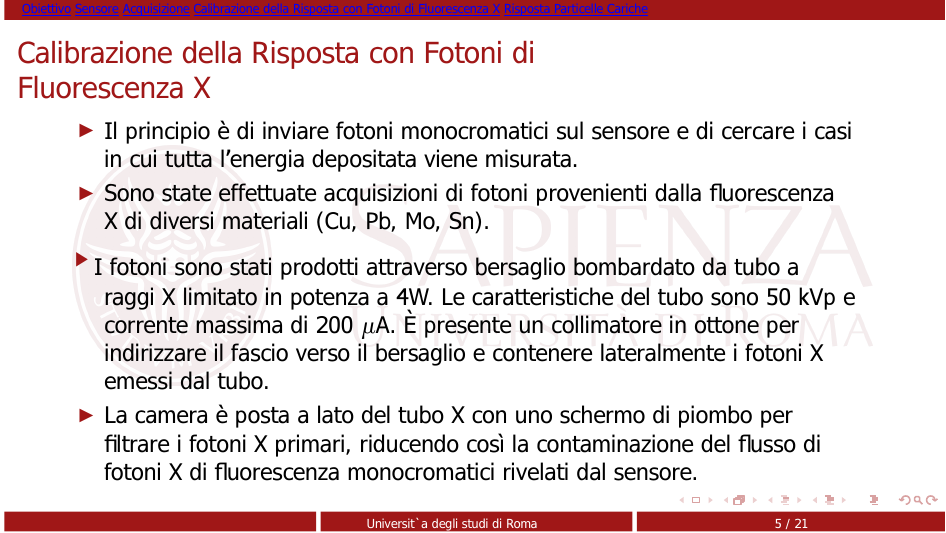

Obiettivo Sensore Acquisizione Calibrazione della Risposta con Fotoni di Fluorescenza X Risposta Particelle Cariche
# Calibrazione della Risposta con Fotoni di Fluorescenza X
Il principio è di inviare fotoni monocromatici sul sensore e di cercare i casi in cui tutta l’energia depositata viene misurata.
Sono state effettuate acquisizioni di fotoni provenienti dalla fluorescenza X di diversi materiali (Cu, Pb, Mo, Sn).
▶ I fotoni sono stati prodotti attraverso bersaglio bombardato da tubo a raggi X limitato in potenza a 4W. Le caratteristiche del tubo sono 50 kVp e corrente massima di 200 µA. È presente un collimatore in ottone per indirizzare il fascio verso il bersaglio e contenere lateralmente i fotoni X emessi dal tubo.
La camera è posta a lato del tubo X con uno schermo di piombo per filtrare i fotoni X primari, riducendo così la contaminazione del flusso di fotoni X di fluorescenza monocromatici rivelati dal sensore.

Universit`a degli studi di Roma Sapienza
5 / 21